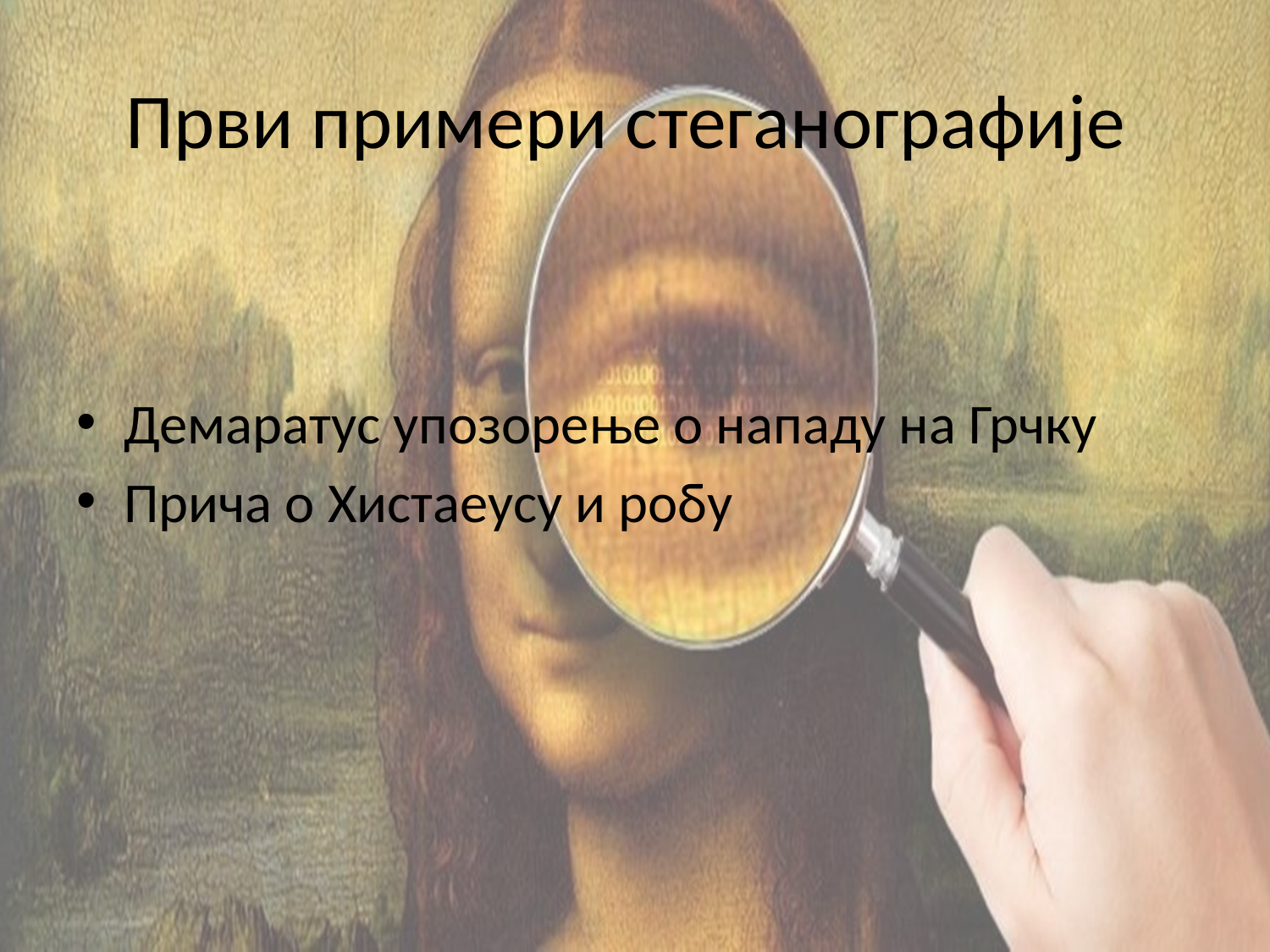

# Први примери стеганографије
Демаратус упозорење о нападу на Грчку
Прича о Хистаеусу и робу